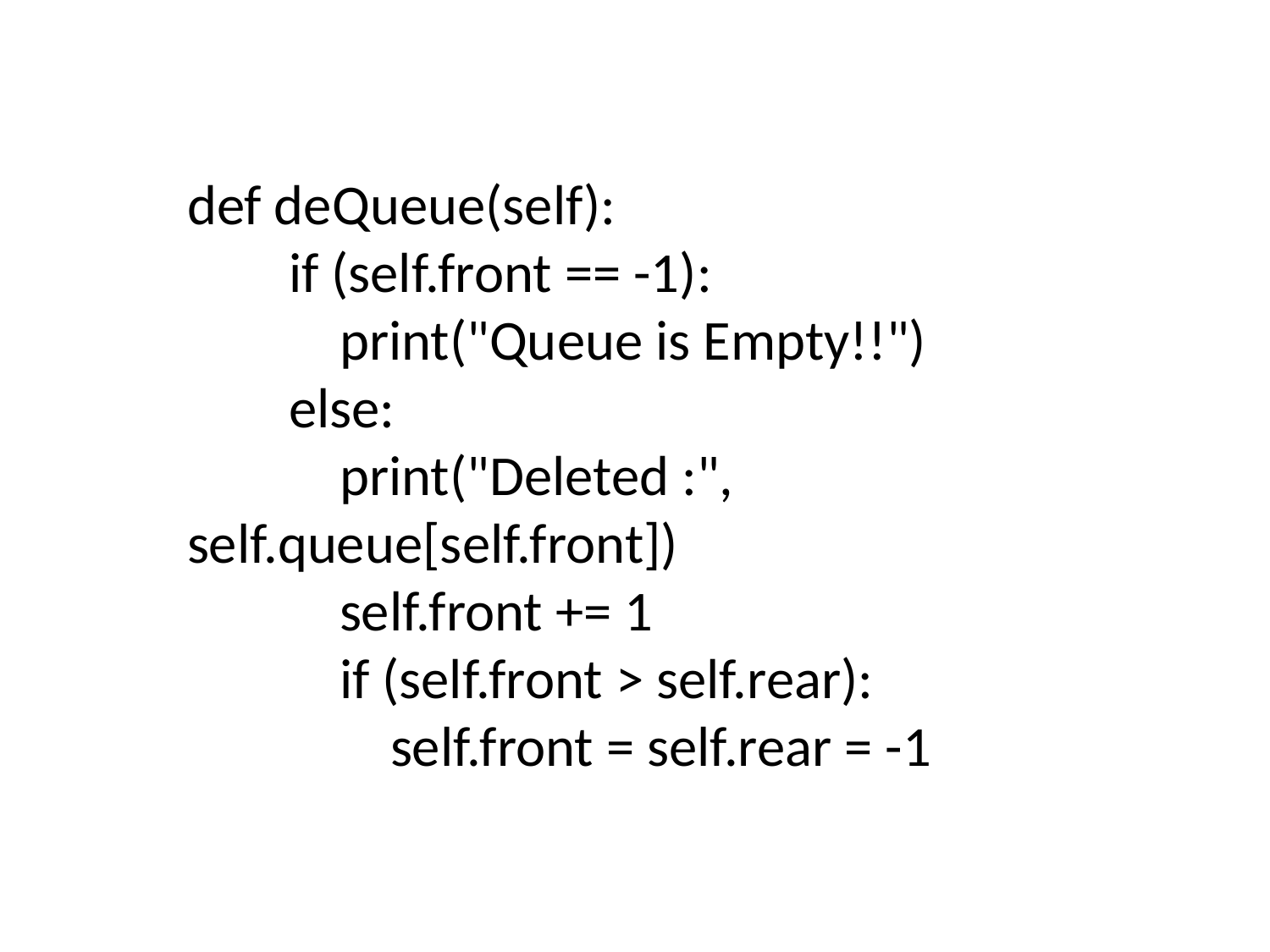

def deQueue(self):
        if (self.front == -1):
            print("Queue is Empty!!")
        else:
            print("Deleted :", self.queue[self.front])
            self.front += 1
            if (self.front > self.rear):
                self.front = self.rear = -1